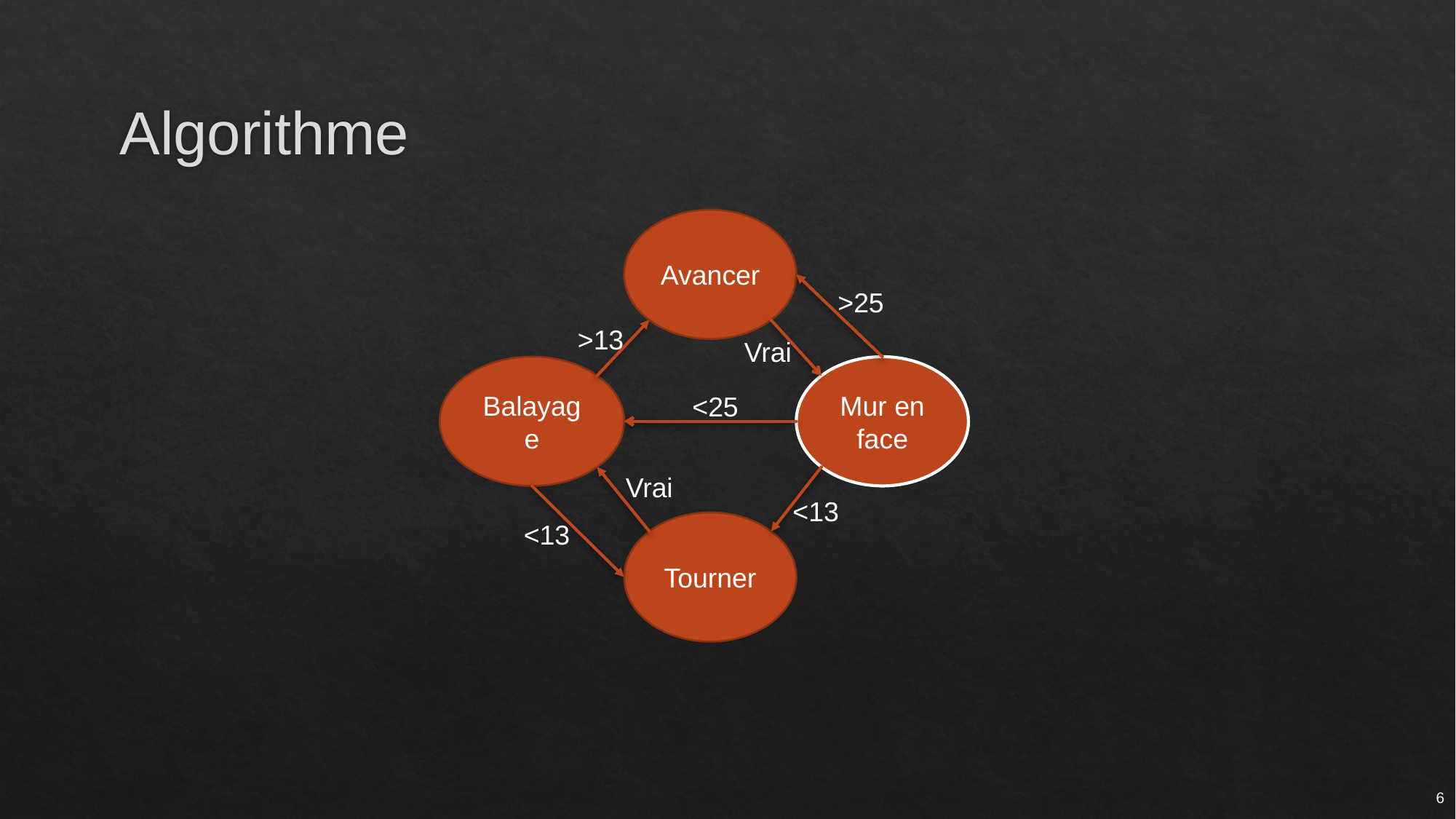

# Algorithme
Avancer
>25
>13
Vrai
Balayage
Mur en face
<25
Vrai
<13
<13
Tourner
6